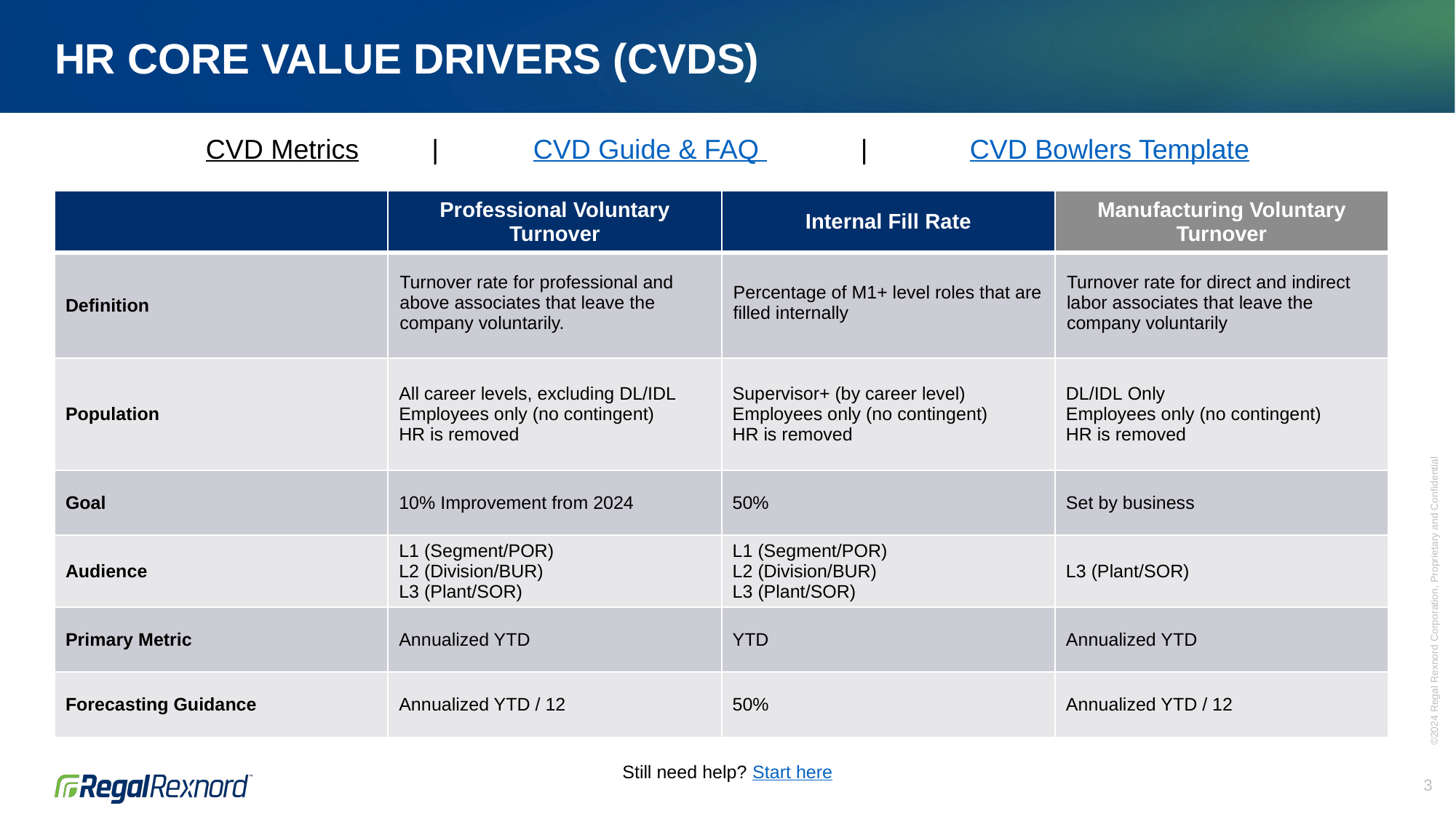

# HR Core Value Drivers (CVDs)
CVD Metrics	 | 	CVD Guide & FAQ 	| 	CVD Bowlers Template
|  | Professional Voluntary Turnover | Internal Fill Rate | Manufacturing Voluntary Turnover |
| --- | --- | --- | --- |
| Definition | Turnover rate for professional and above associates that leave the company voluntarily. | Percentage of M1+ level roles that are filled internally | Turnover rate for direct and indirect labor associates that leave the company voluntarily |
| Population | All career levels, excluding DL/IDL  Employees only (no contingent)  HR is removed | Supervisor+ (by career level)  Employees only (no contingent)  HR is removed | DL/IDL Only Employees only (no contingent)  HR is removed |
| Goal | 10% Improvement from 2024 | 50% | Set by business |
| Audience | L1 (Segment/POR) L2 (Division/BUR) L3 (Plant/SOR) | L1 (Segment/POR) L2 (Division/BUR) L3 (Plant/SOR) | L3 (Plant/SOR) |
| Primary Metric | Annualized YTD | YTD | Annualized YTD |
| Forecasting Guidance | Annualized YTD / 12 | 50% | Annualized YTD / 12 |
Still need help? Start here
3